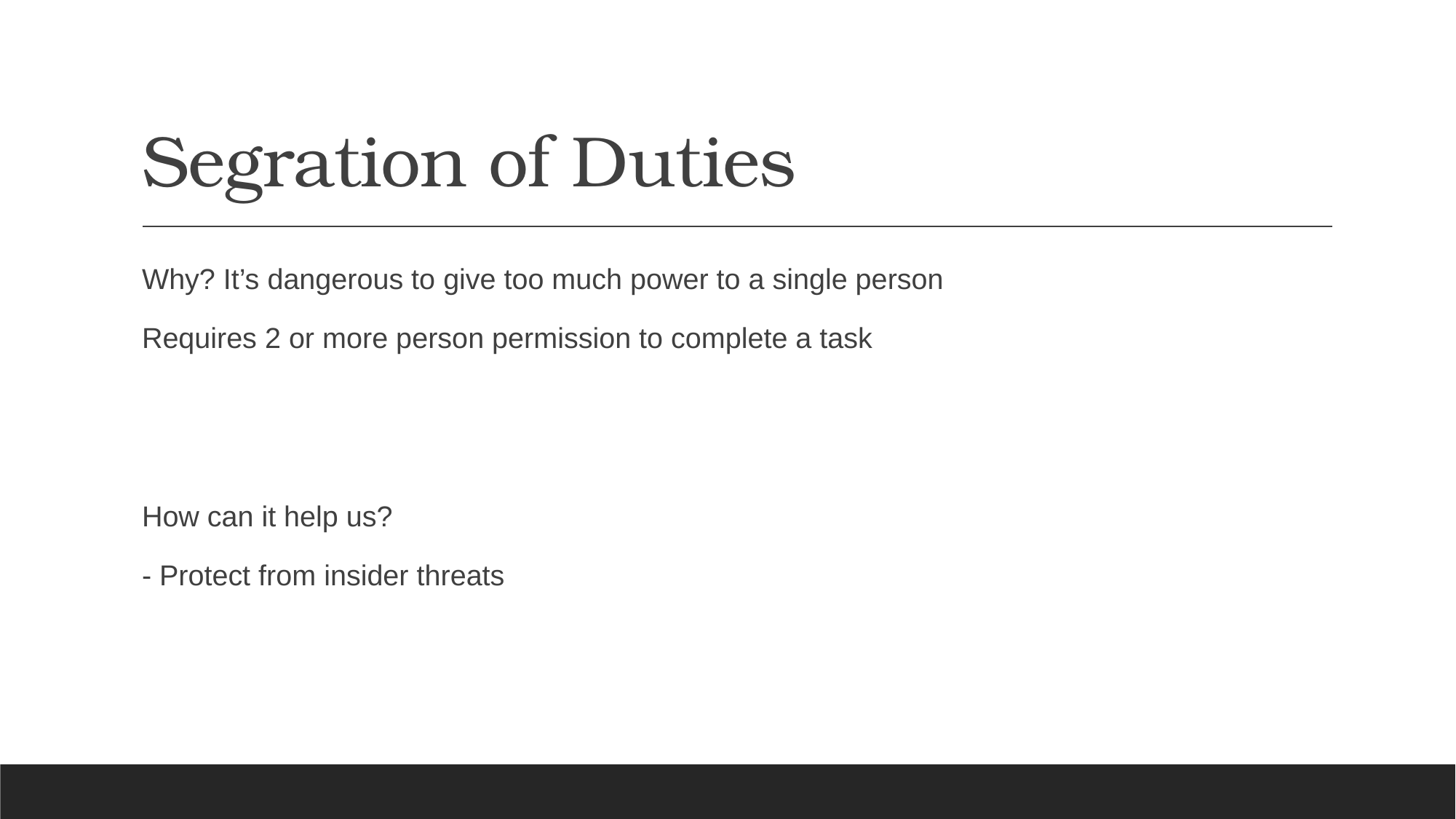

# Segration of Duties
Why? It’s dangerous to give too much power to a single person
Requires 2 or more person permission to complete a task

How can it help us?
- Protect from insider threats